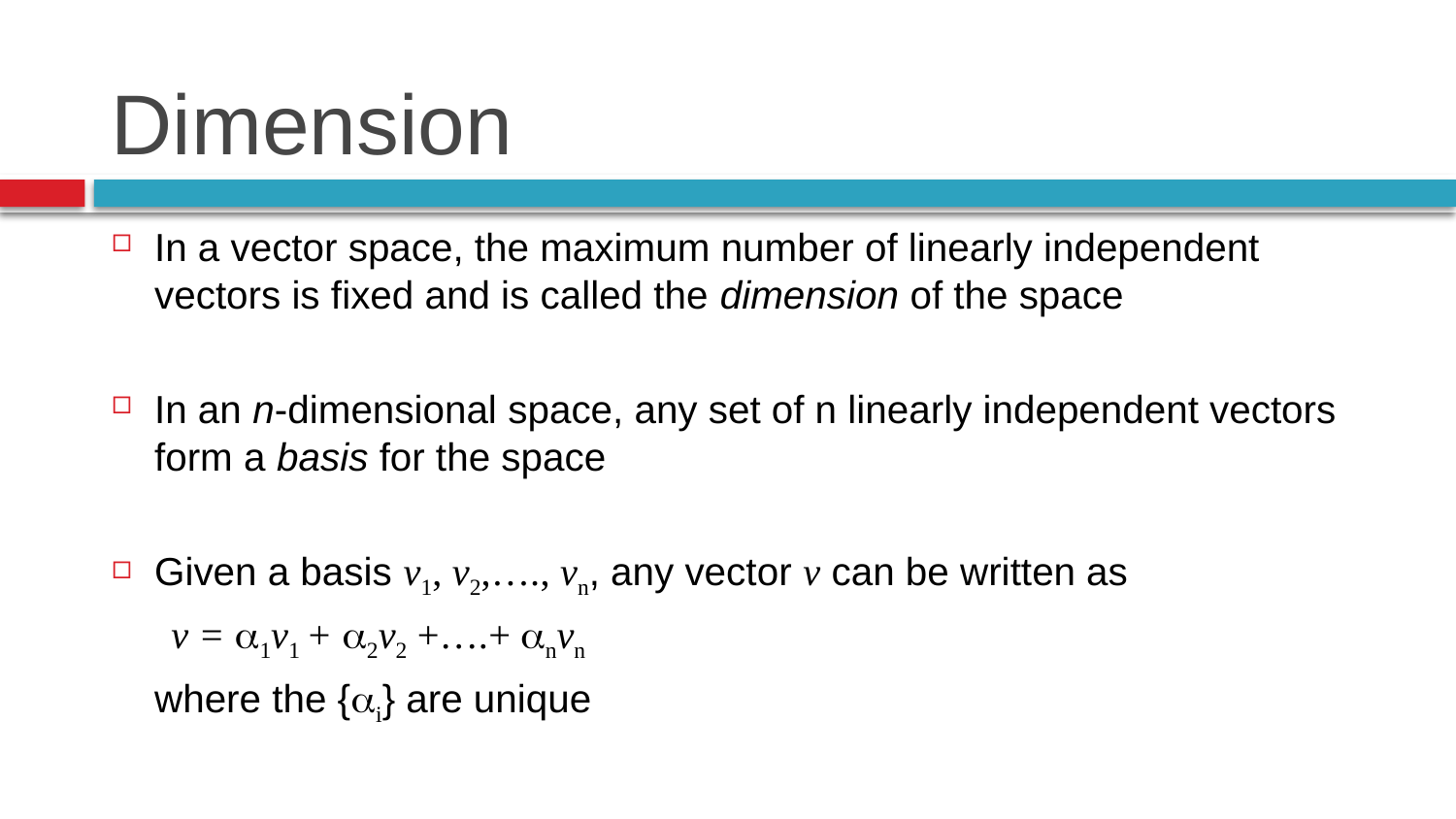

# Dimension
In a vector space, the maximum number of linearly independent vectors is fixed and is called the dimension of the space

In an n-dimensional space, any set of n linearly independent vectors form a basis for the space

Given a basis v1, v2,…., vn, any vector v can be written as
      v = α1v1 + α2v2 +….+ αnvn
	where the {αi} are unique